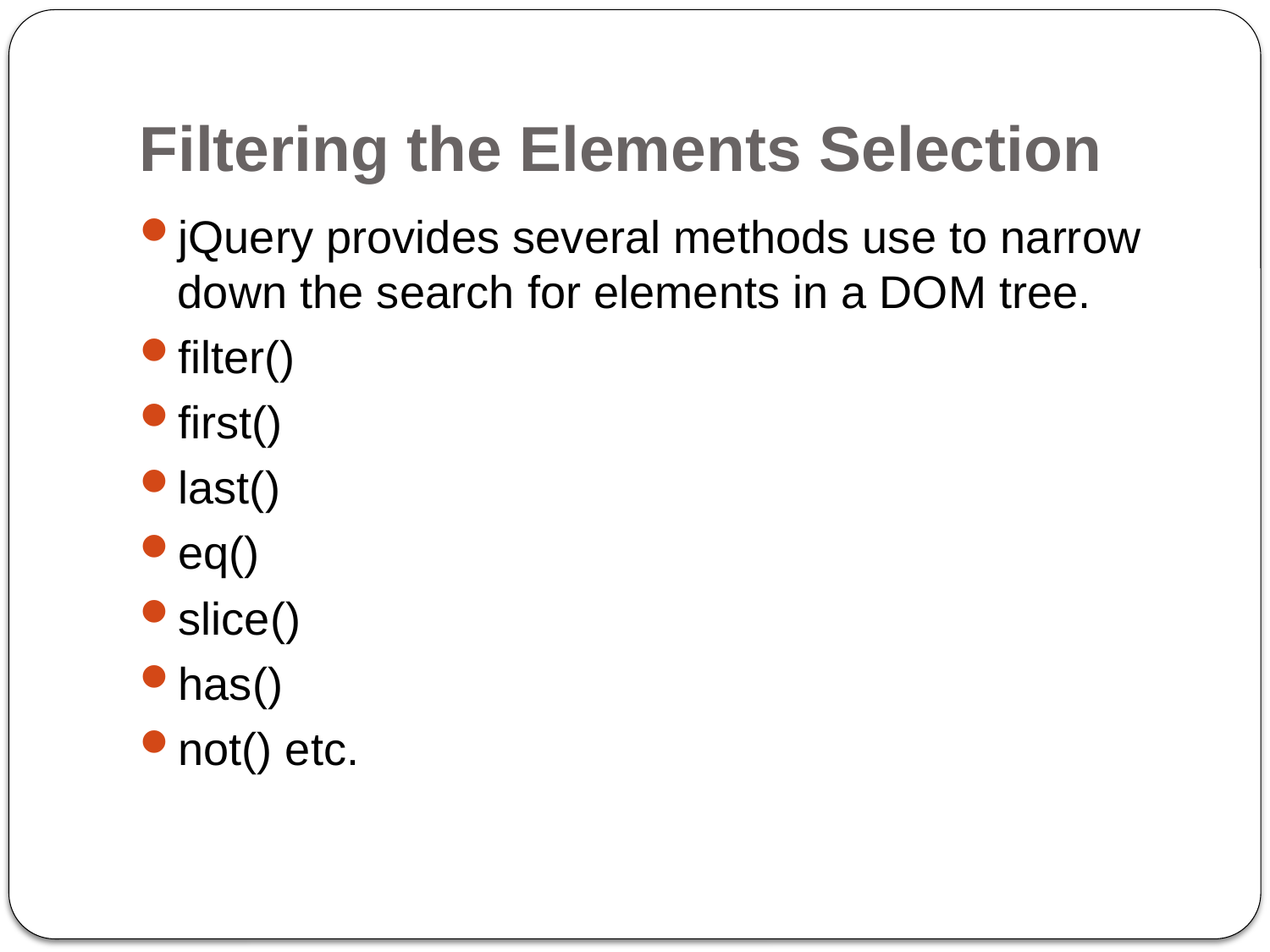

# Filtering the Elements Selection
jQuery provides several methods use to narrow down the search for elements in a DOM tree.
filter()
first()
last()
eq()
slice()
has()
not() etc.